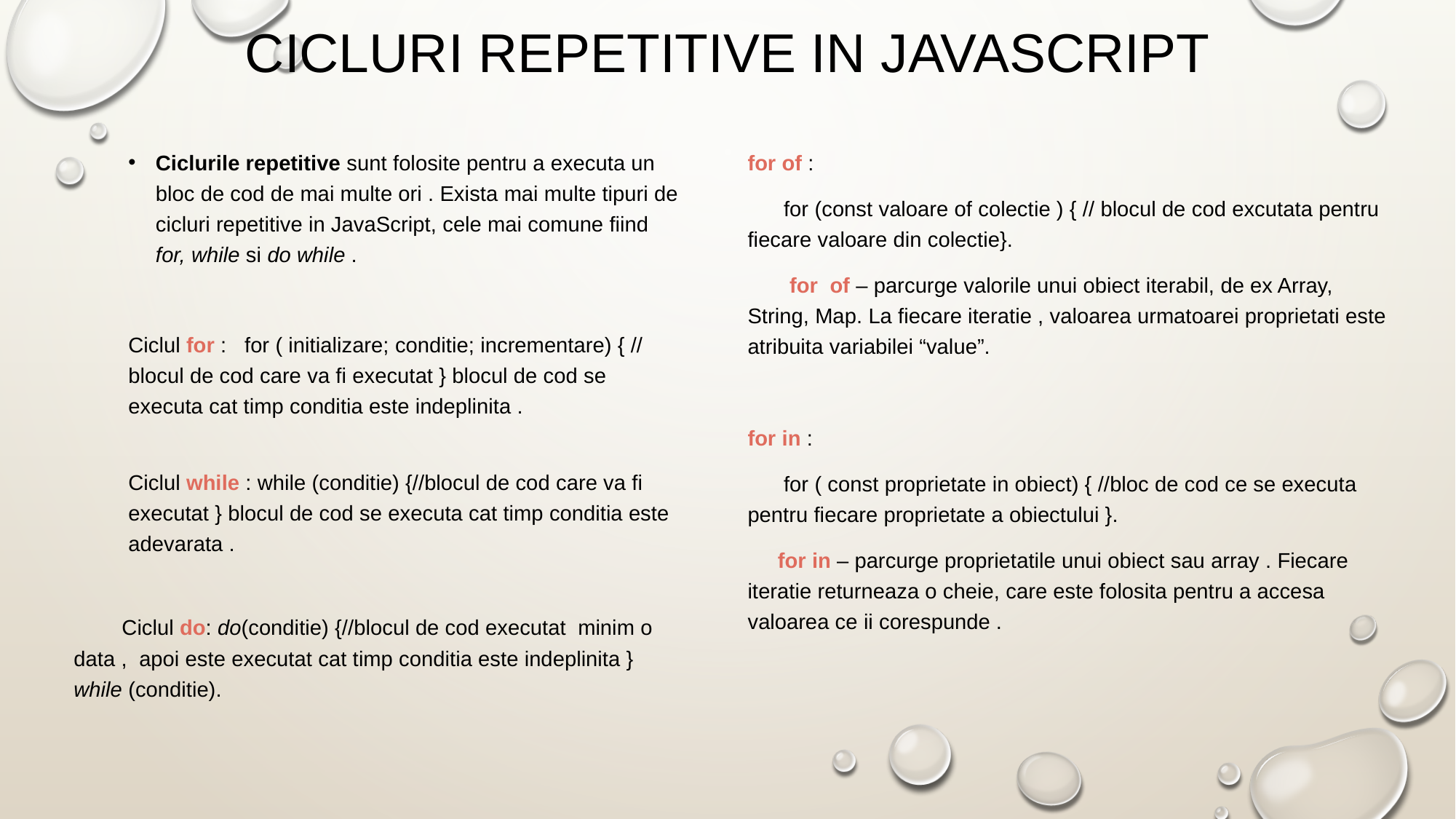

# Cicluri repetitive in javaScript
Ciclurile repetitive sunt folosite pentru a executa un bloc de cod de mai multe ori . Exista mai multe tipuri de cicluri repetitive in JavaScript, cele mai comune fiind for, while si do while .

Ciclul for :   for ( initializare; conditie; incrementare) { // blocul de cod care va fi executat } blocul de cod se executa cat timp conditia este indeplinita .

Ciclul while : while (conditie) {//blocul de cod care va fi executat } blocul de cod se executa cat timp conditia este adevarata .

        Ciclul do: do(conditie) {//blocul de cod executat  minim o     data ,  apoi este executat cat timp conditia este indeplinita } while (conditie).
for of :
      for (const valoare of colectie ) { // blocul de cod excutata pentru fiecare valoare din colectie}.
       for  of – parcurge valorile unui obiect iterabil, de ex Array, String, Map. La fiecare iteratie , valoarea urmatoarei proprietati este atribuita variabilei “value”.

for in :
      for ( const proprietate in obiect) { //bloc de cod ce se executa pentru fiecare proprietate a obiectului }.
     for in – parcurge proprietatile unui obiect sau array . Fiecare iteratie returneaza o cheie, care este folosita pentru a accesa valoarea ce ii corespunde .